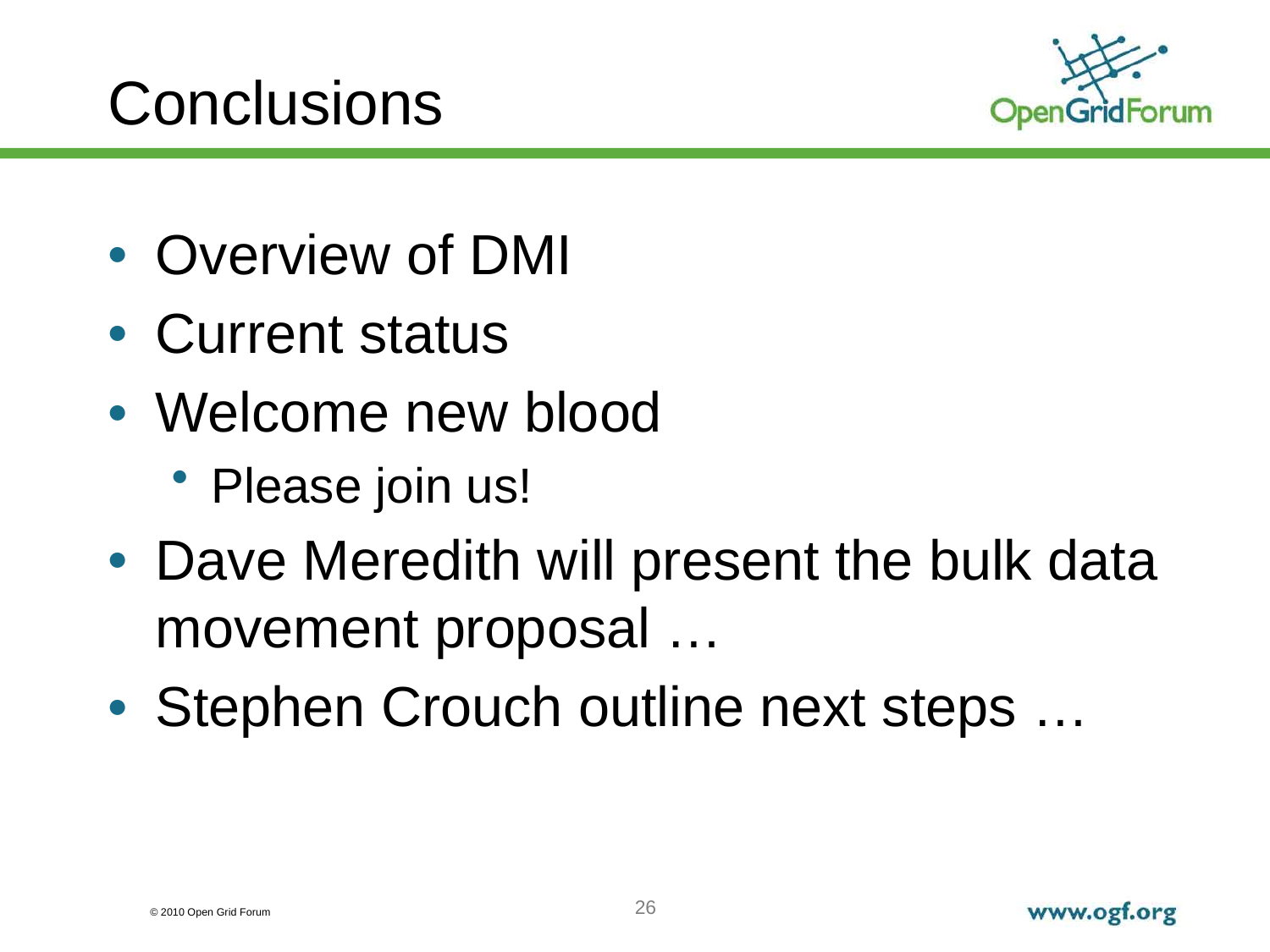

# Conclusions
Overview of DMI
Current status
Welcome new blood
Please join us!
Dave Meredith will present the bulk data movement proposal …
Stephen Crouch outline next steps …
26